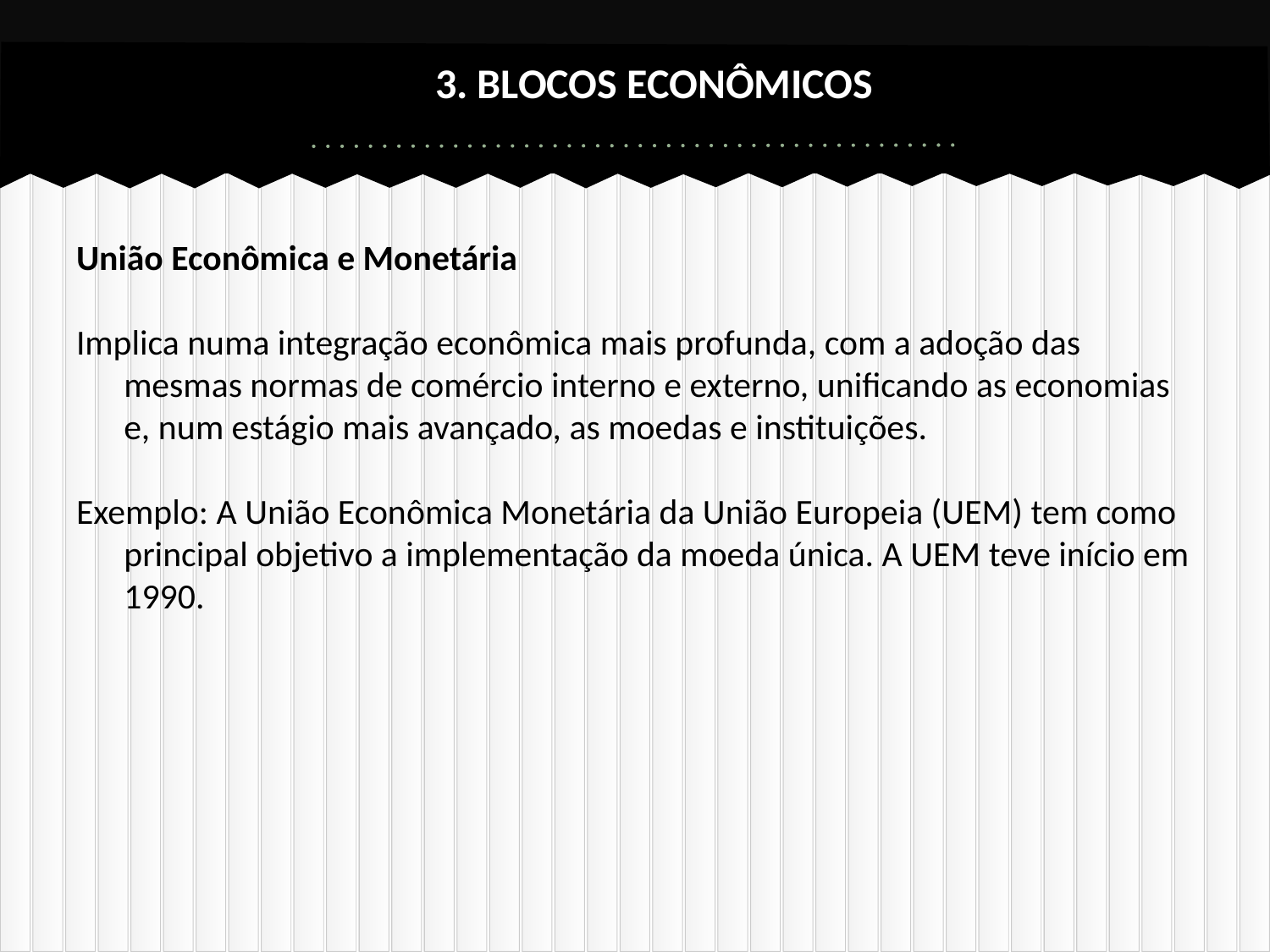

# 3. BLOCOS ECONÔMICOS
União Econômica e Monetária

Implica numa integração econômica mais profunda, com a adoção das mesmas normas de comércio interno e externo, unificando as economias e, num estágio mais avançado, as moedas e instituições.

Exemplo: A União Econômica Monetária da União Europeia (UEM) tem como principal objetivo a implementação da moeda única. A UEM teve início em 1990.